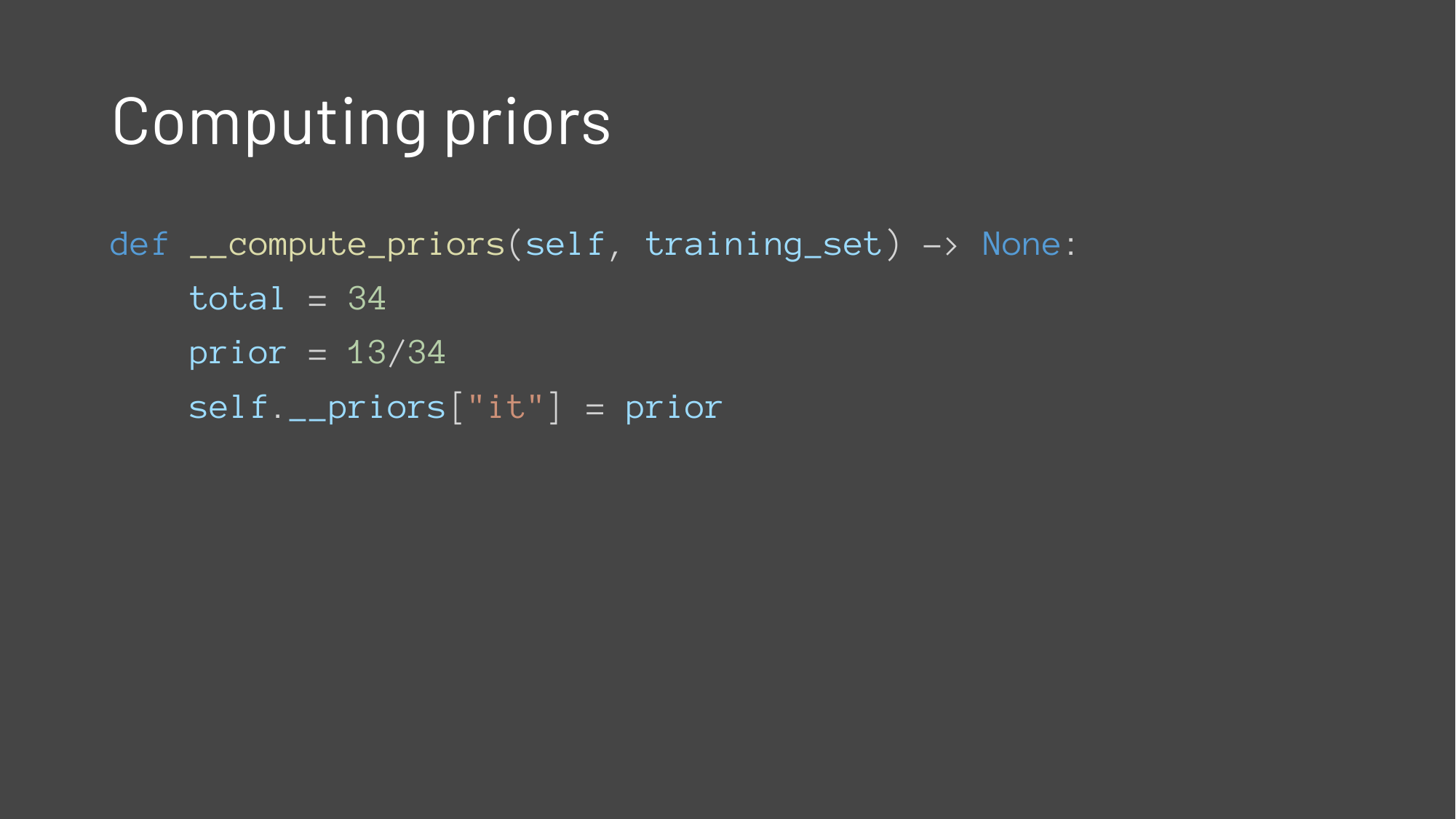

# Computing priors
def __compute_priors(self, training_set) -> None:
    total = 34
    prior = 13/34
    self.__priors["it"] = prior